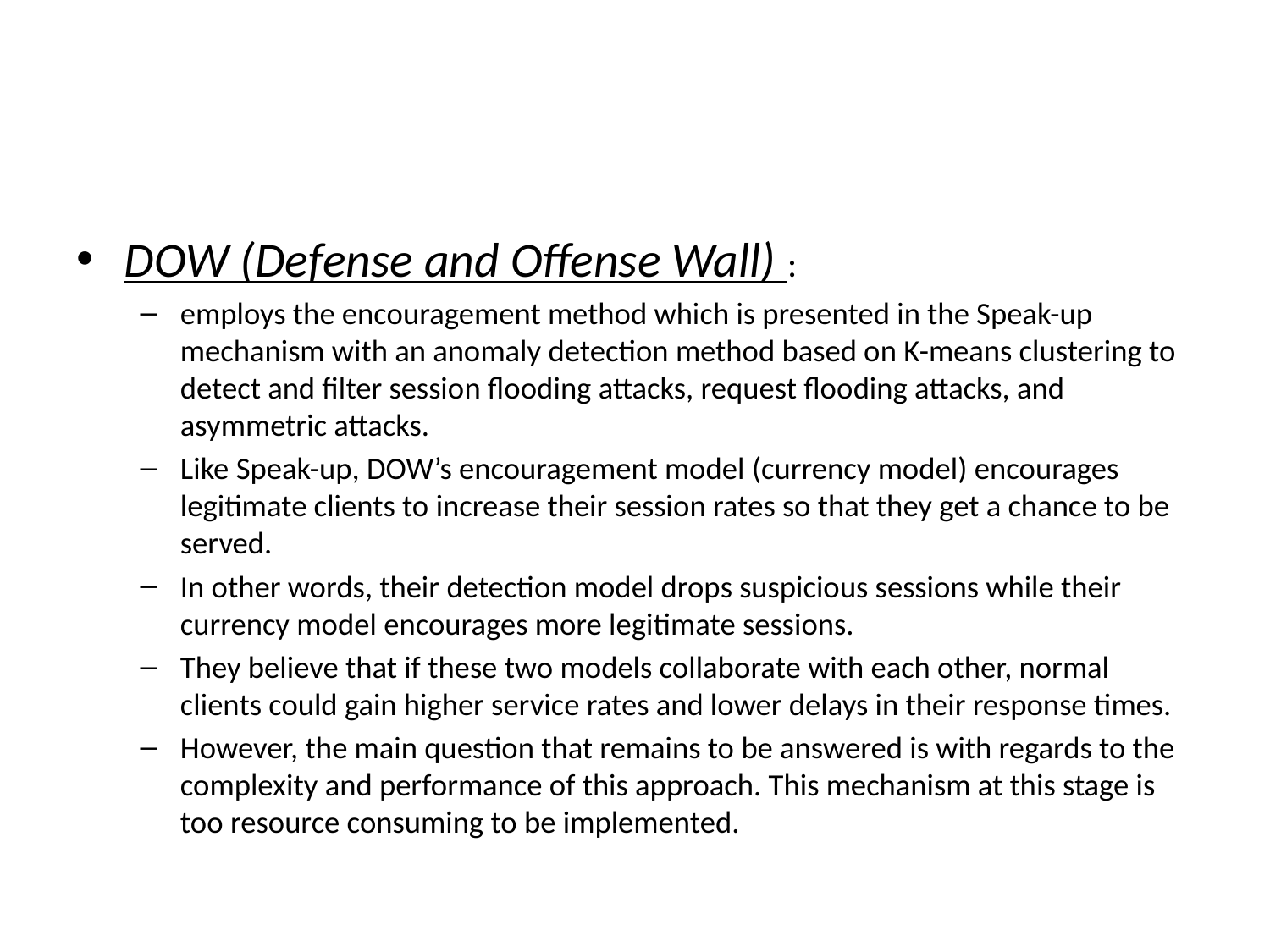

#
DOW (Defense and Offense Wall) :
employs the encouragement method which is presented in the Speak-up mechanism with an anomaly detection method based on K-means clustering to detect and filter session flooding attacks, request flooding attacks, and asymmetric attacks.
Like Speak-up, DOW’s encouragement model (currency model) encourages legitimate clients to increase their session rates so that they get a chance to be served.
In other words, their detection model drops suspicious sessions while their currency model encourages more legitimate sessions.
They believe that if these two models collaborate with each other, normal clients could gain higher service rates and lower delays in their response times.
However, the main question that remains to be answered is with regards to the complexity and performance of this approach. This mechanism at this stage is too resource consuming to be implemented.